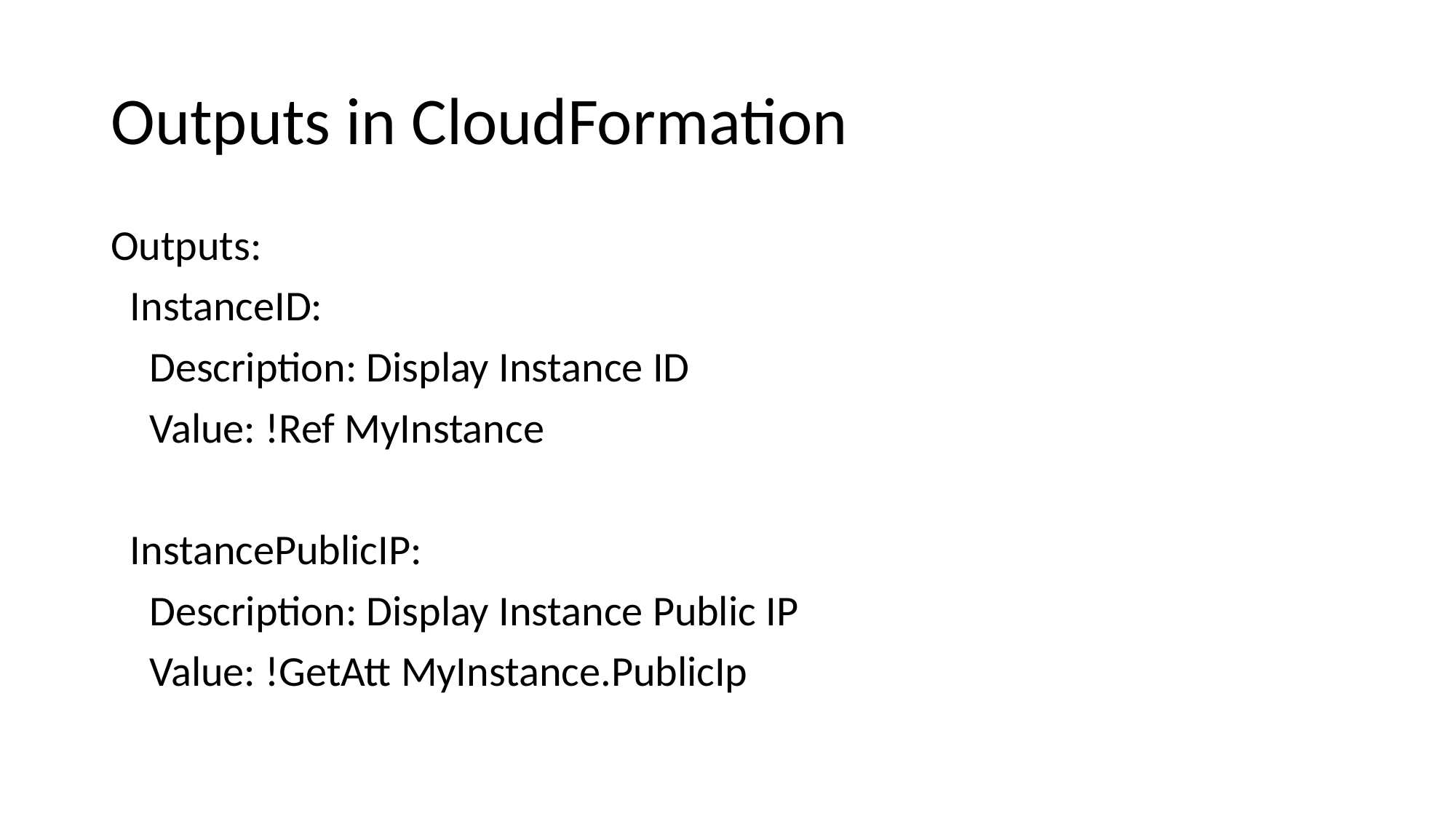

# Outputs in CloudFormation
Outputs:
  InstanceID:
    Description: Display Instance ID
    Value: !Ref MyInstance

  InstancePublicIP:
    Description: Display Instance Public IP
    Value: !GetAtt MyInstance.PublicIp